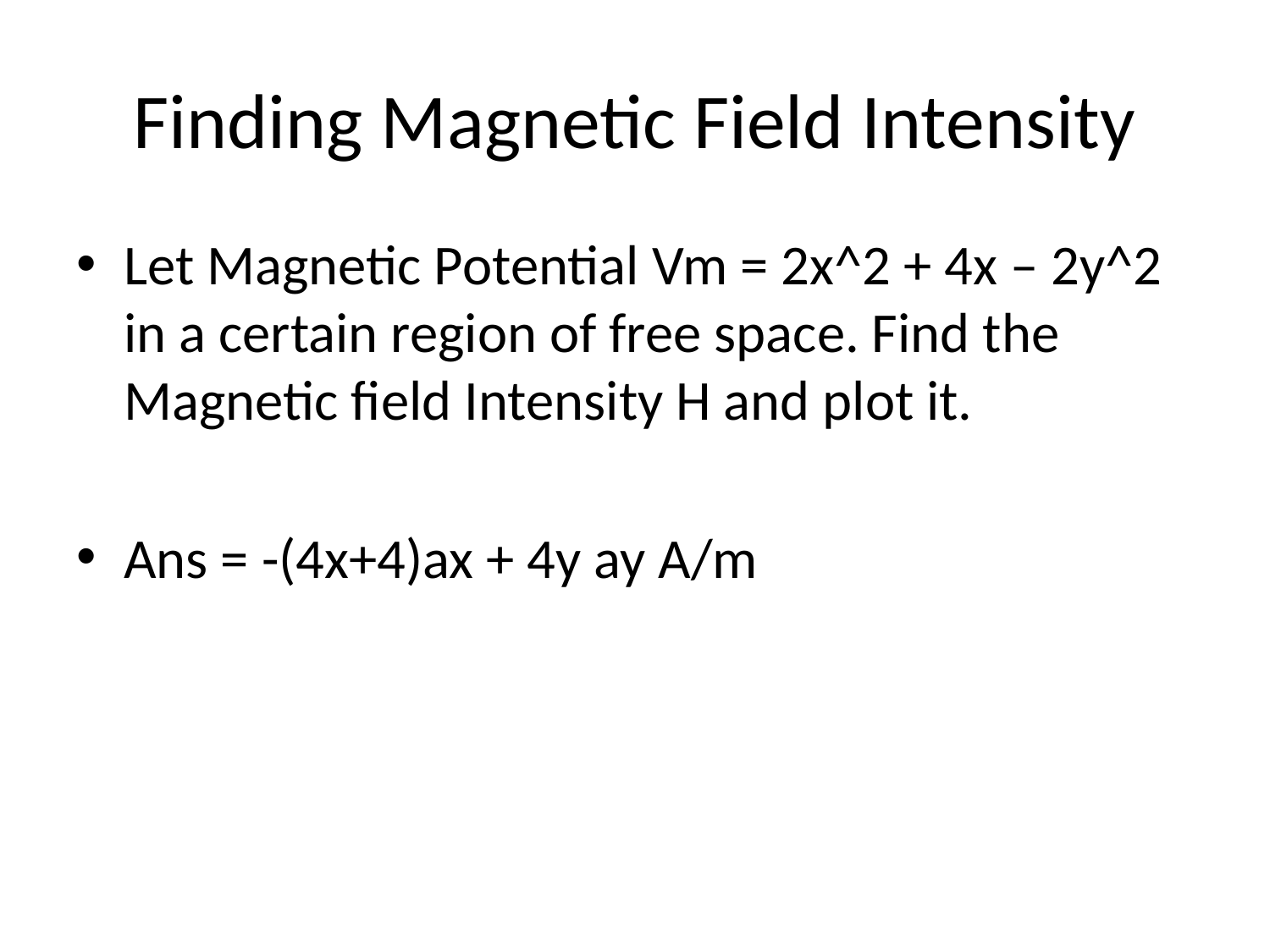

# Finding Magnetic Field Intensity
Let Magnetic Potential Vm = 2x^2 + 4x – 2y^2 in a certain region of free space. Find the Magnetic field Intensity H and plot it.

Ans = -(4x+4)ax + 4y ay A/m